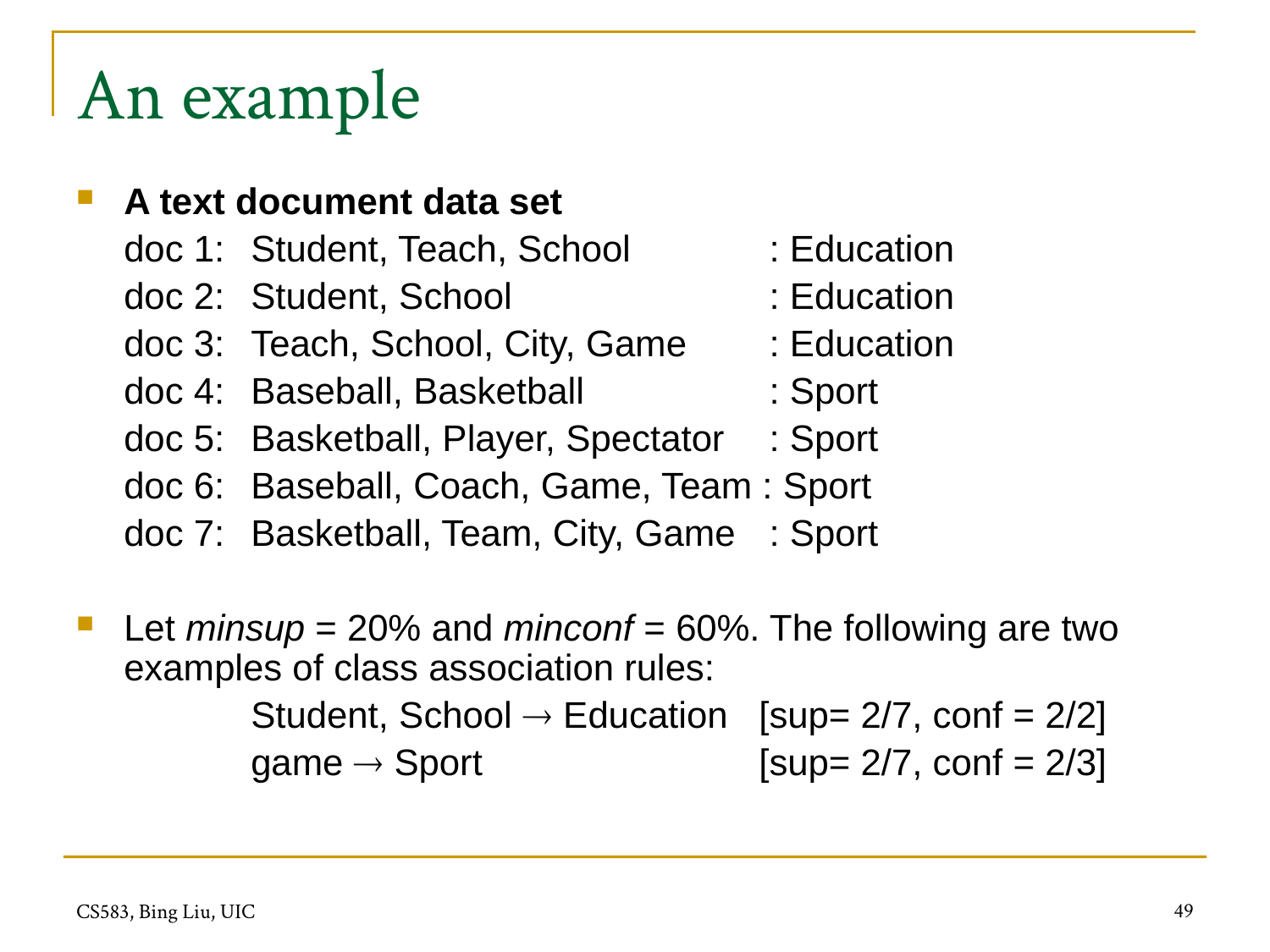

# An example
A text document data set
	doc 1: 	Student, Teach, School 	 : Education
	doc 2: 	Student, School 		 : Education
	doc 3: 	Teach, School, City, Game 	 : Education
	doc 4: 	Baseball, Basketball		 : Sport
	doc 5: 	Basketball, Player, Spectator  	 : Sport
	doc 6: 	Baseball, Coach, Game, Team : Sport
	doc 7: 	Basketball, Team, City, Game 	 : Sport

Let minsup = 20% and minconf = 60%. The following are two examples of class association rules:
		Student, School → Education	[sup= 2/7, conf = 2/2]
		game → Sport			[sup= 2/7, conf = 2/3]
49
CS583, Bing Liu, UIC